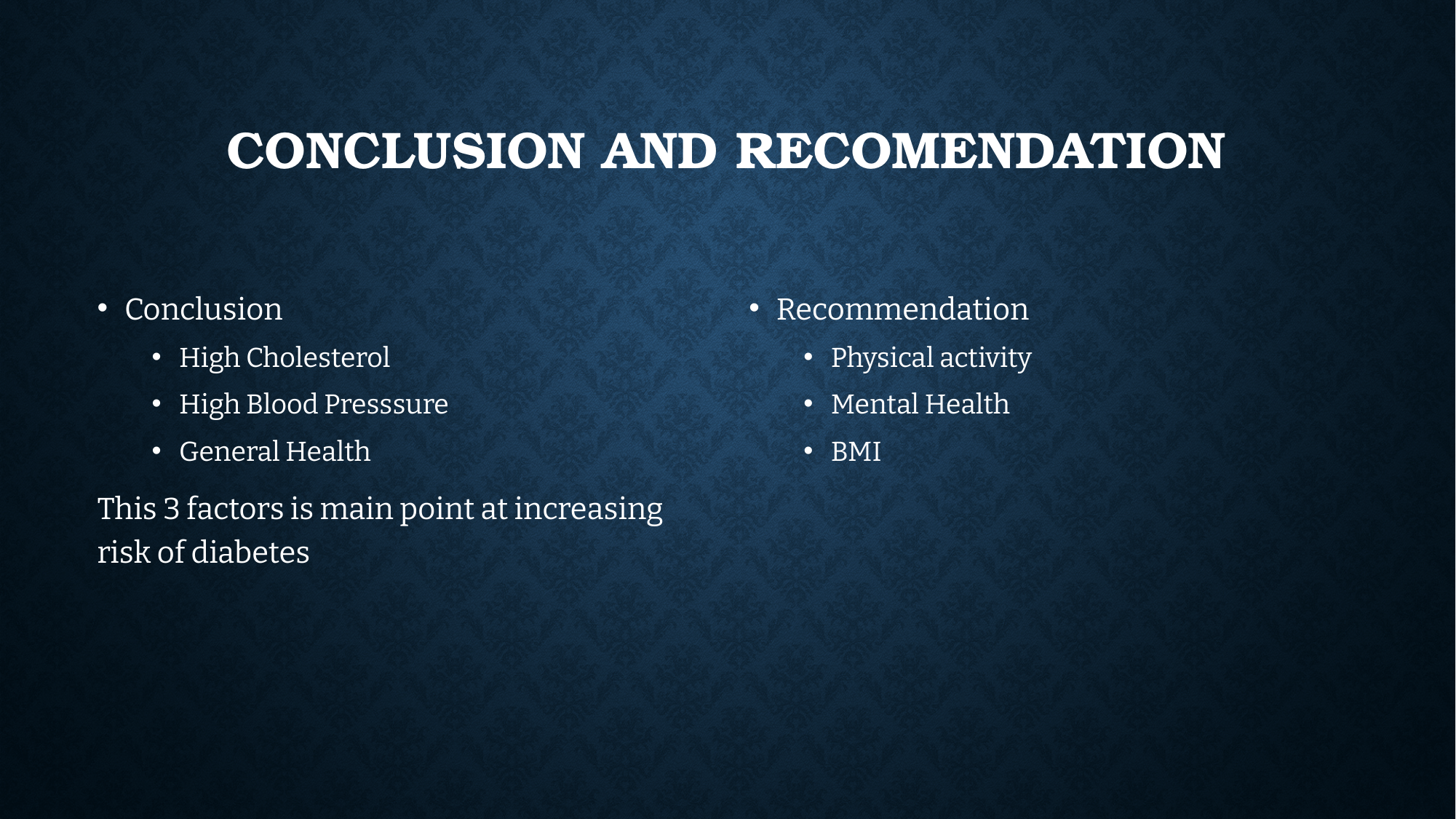

# Conclusion and recomendation
Conclusion
High Cholesterol
High Blood Presssure
General Health
This 3 factors is main point at increasing risk of diabetes
Recommendation
Physical activity
Mental Health
BMI